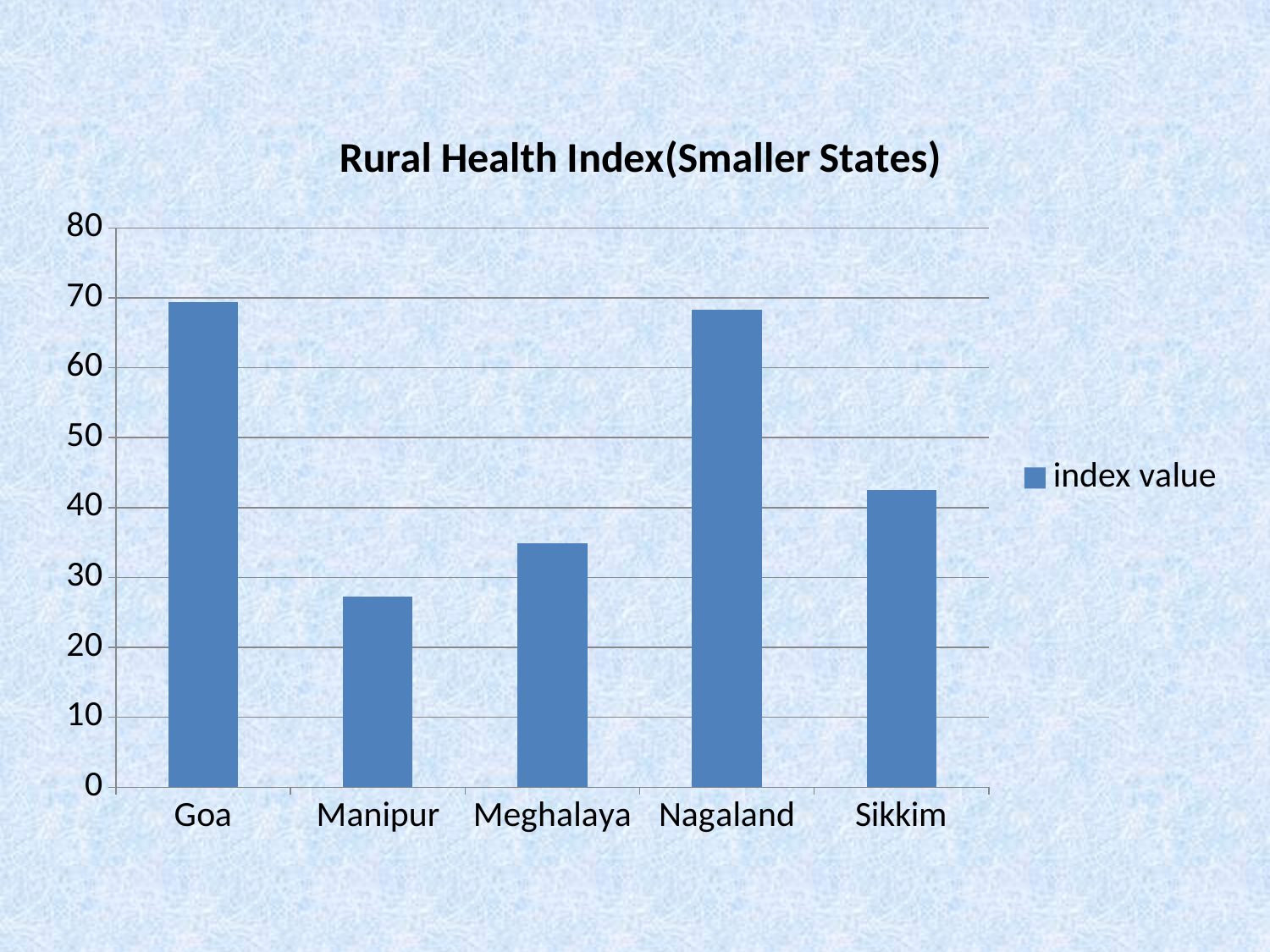

### Chart: Rural Health Index(Smaller States)

| Category | index value |
|---|---|
| Goa | 69.41978 |
| Manipur | 27.29415 |
| Meghalaya | 34.87745 |
| Nagaland | 68.25072 |
| Sikkim | 42.51475 |